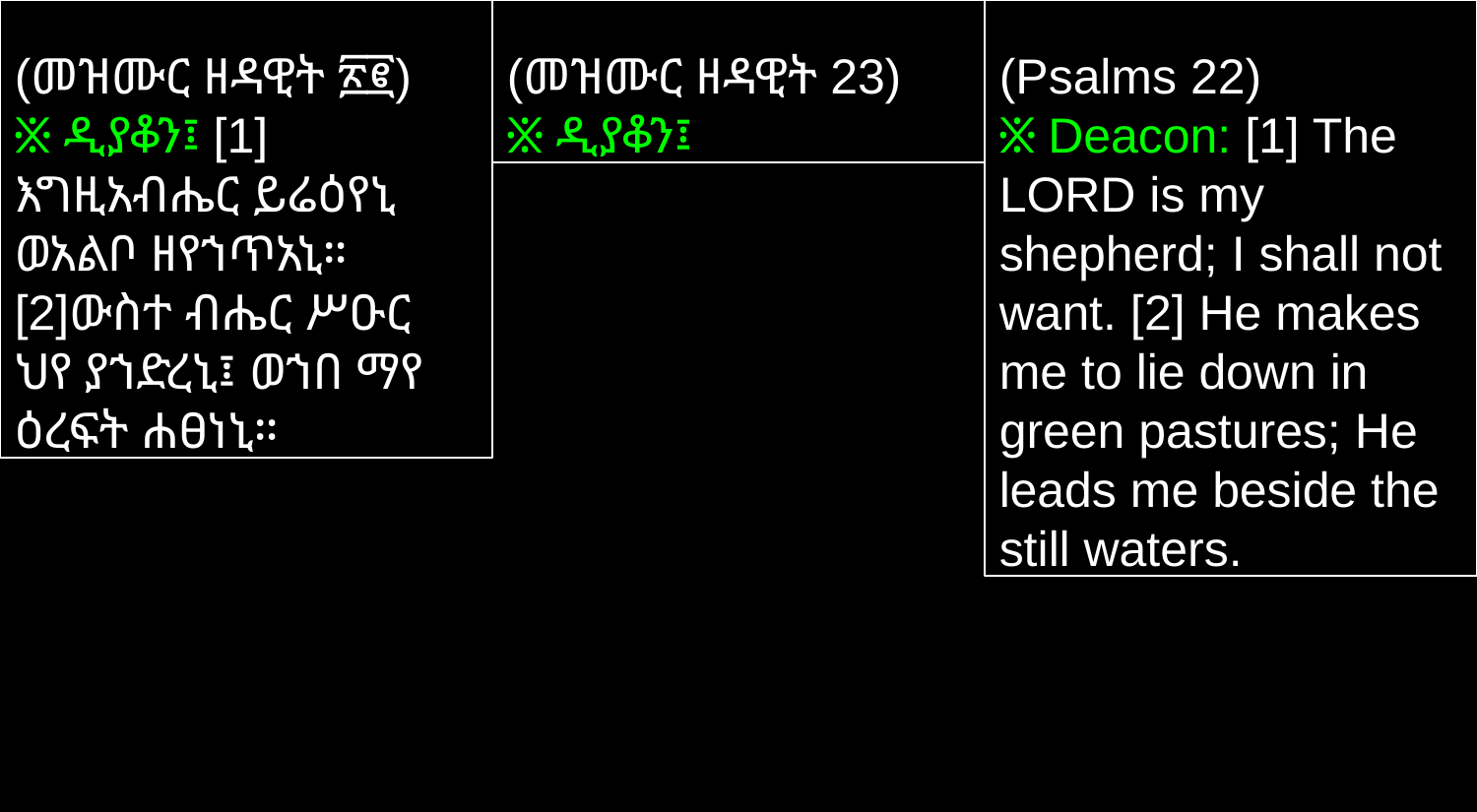

(መዝሙር ዘዳዊት ፳፪)
፠ ዲያቆን፤ [1] እግዚአብሔር ይሬዕየኒ ወአልቦ ዘየኀጥአኒ። [2]ውስተ ብሔር ሥዑር ህየ ያኀድረኒ፤ ወኀበ ማየ ዕረፍት ሐፀነኒ።

(መዝሙር ዘዳዊት 23)
፠ ዲያቆን፤

(Psalms 22)
፠ Deacon: [1] The LORD is my shepherd; I shall not want. [2] He makes me to lie down in green pastures; He leads me beside the still waters.